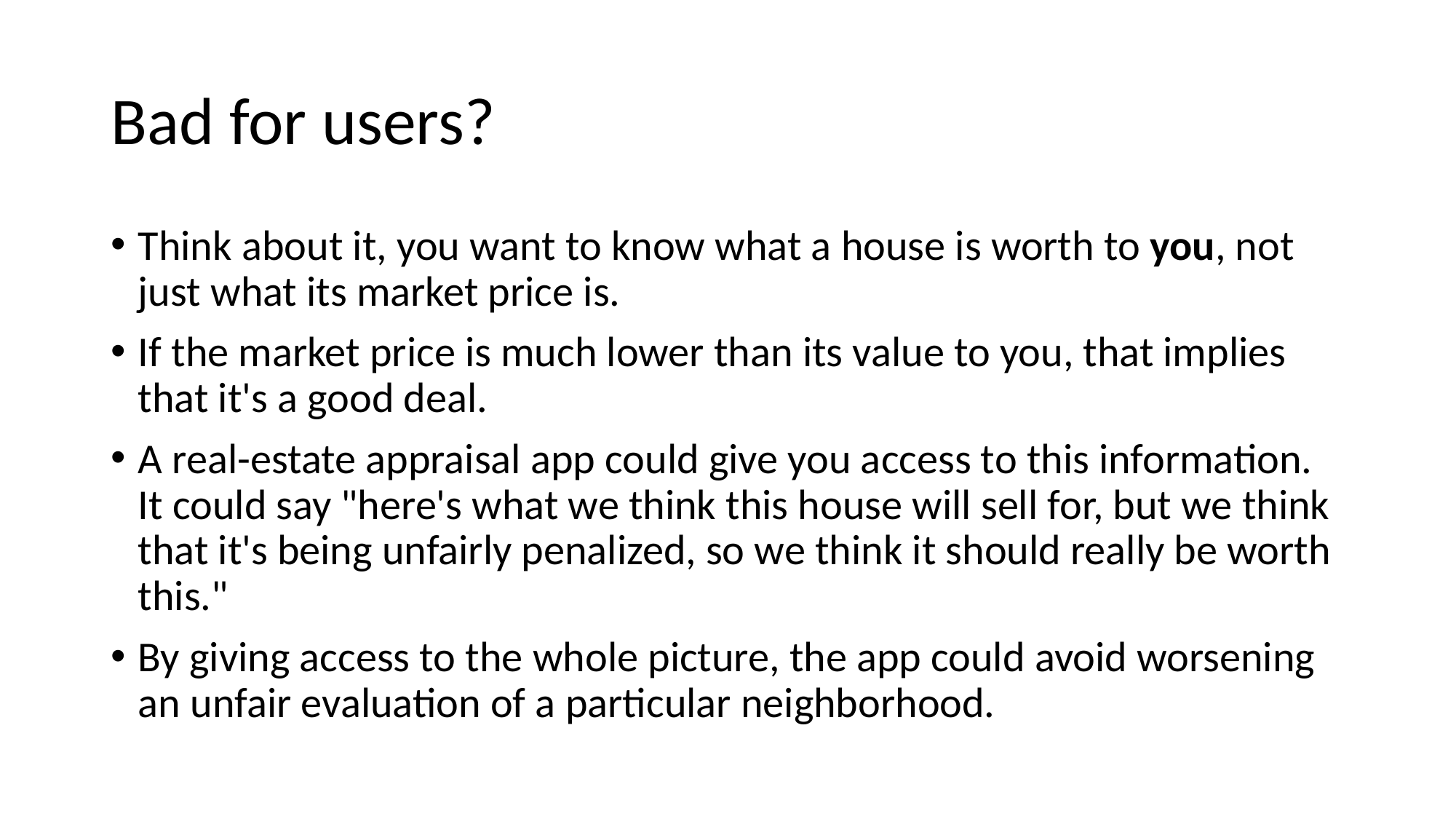

# Bad for users?
Think about it, you want to know what a house is worth to you, not just what its market price is.
If the market price is much lower than its value to you, that implies that it's a good deal.
A real-estate appraisal app could give you access to this information. It could say "here's what we think this house will sell for, but we think that it's being unfairly penalized, so we think it should really be worth this."
By giving access to the whole picture, the app could avoid worsening an unfair evaluation of a particular neighborhood.